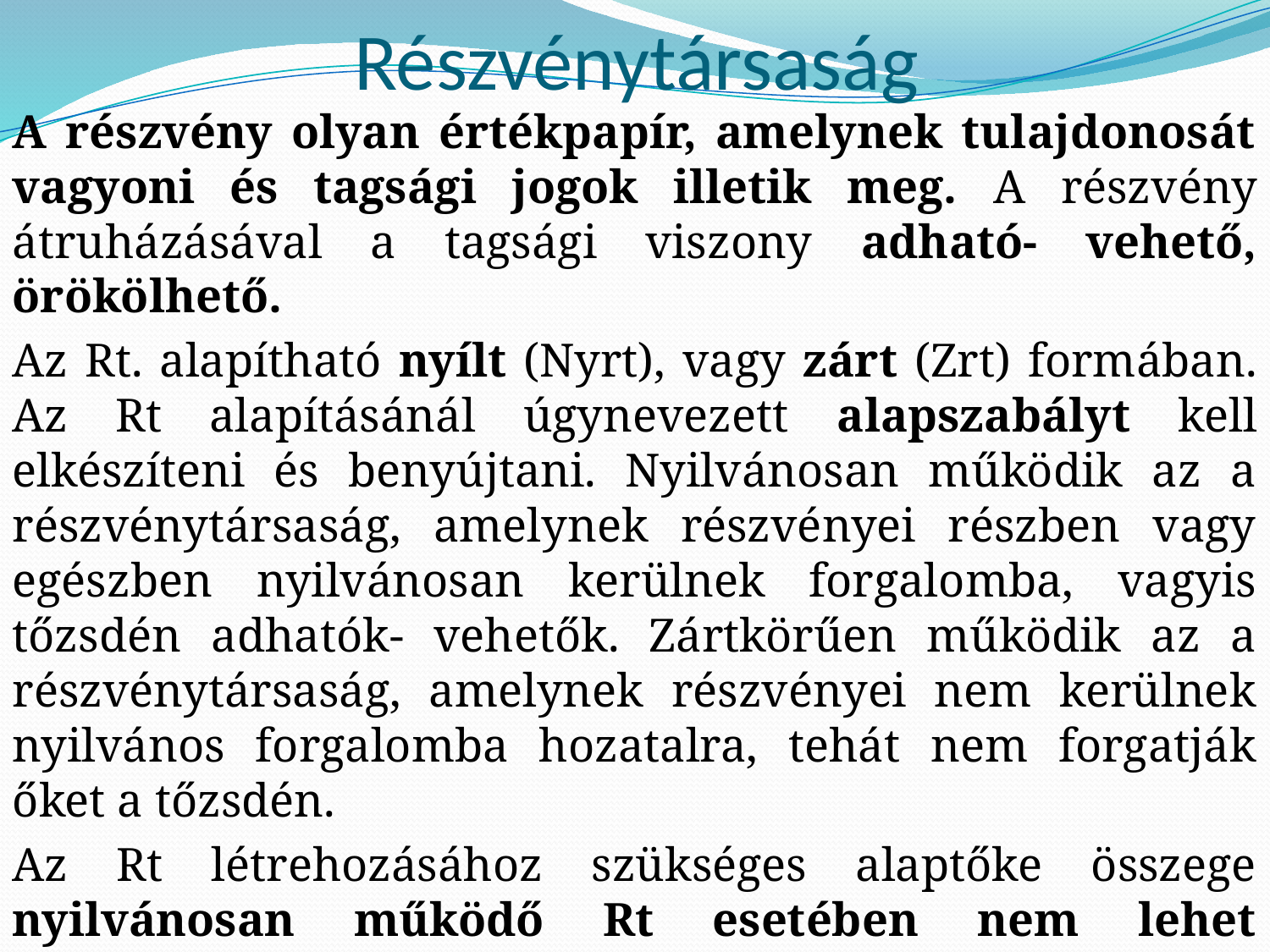

# Részvénytársaság
A részvény olyan értékpapír, amelynek tulajdonosát vagyoni és tagsági jogok illetik meg. A részvény átruházásával a tagsági viszony adható- vehető, örökölhető.
Az Rt. alapítható nyílt (Nyrt), vagy zárt (Zrt) formában. Az Rt alapításánál úgynevezett alapszabályt kell elkészíteni és benyújtani. Nyilvánosan működik az a részvénytársaság, amelynek részvényei részben vagy egészben nyilvánosan kerülnek forgalomba, vagyis tőzsdén adhatók- vehetők. Zártkörűen működik az a részvénytársaság, amelynek részvényei nem kerülnek nyilvános forgalomba hozatalra, tehát nem forgatják őket a tőzsdén.
Az Rt létrehozásához szükséges alaptőke összege nyilvánosan működő Rt esetében nem lehet kevesebb, mint 20 millió forint, zártkörűen működő Rt-nél nem lehet kevesebb, mint 5 millió forint.